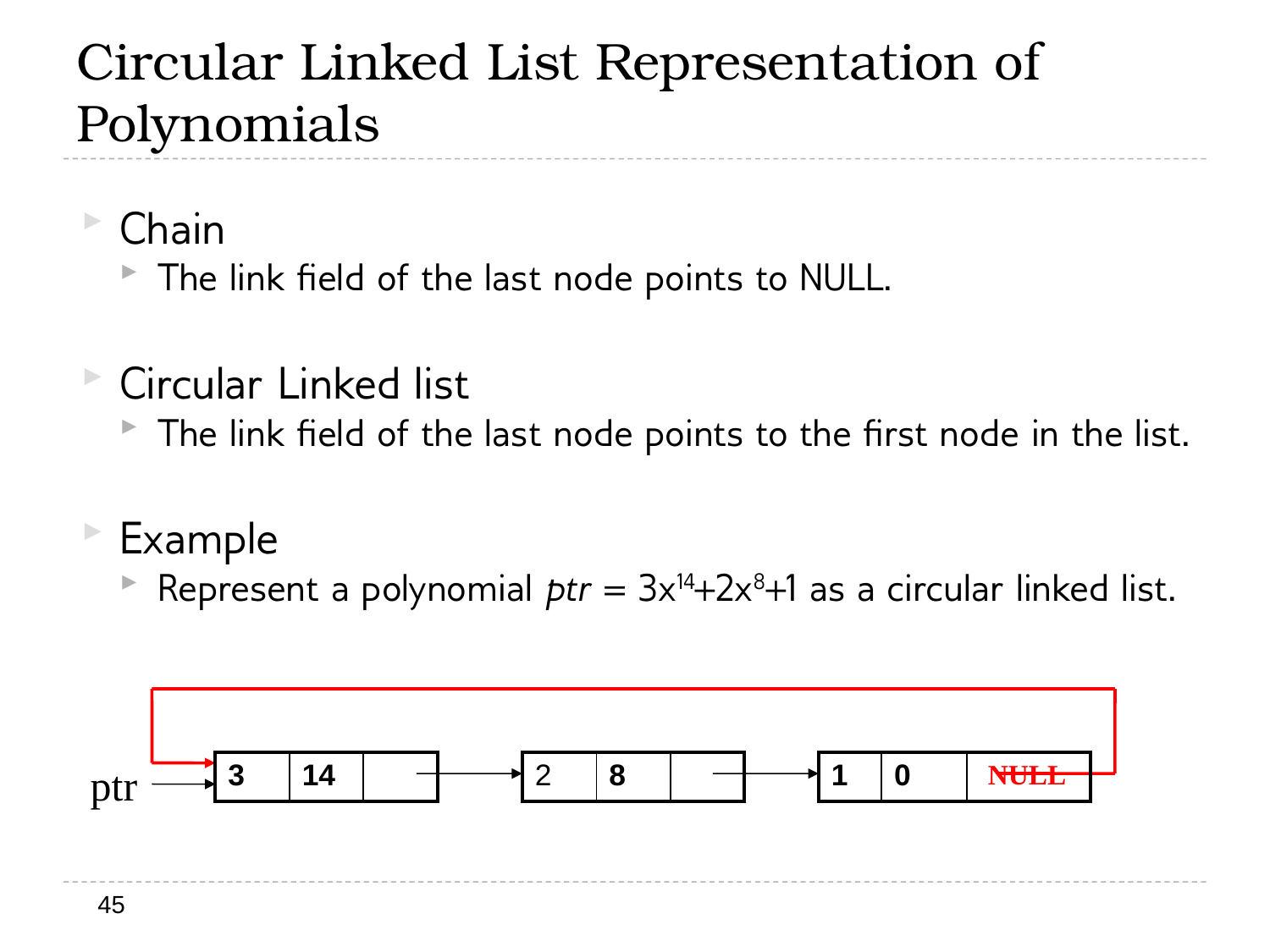

# Circular Linked List Representation of Polynomials
Chain
The link field of the last node points to NULL.

Circular Linked list
The link field of the last node points to the first node in the list.

Example
Represent a polynomial ptr = 3x14+2x8+1 as a circular linked list.

NULL
ptr
| 3 | 14 |  |
| --- | --- | --- |
| 2 | 8 |  |
| --- | --- | --- |
| 1 | 0 |  |
| --- | --- | --- |

45